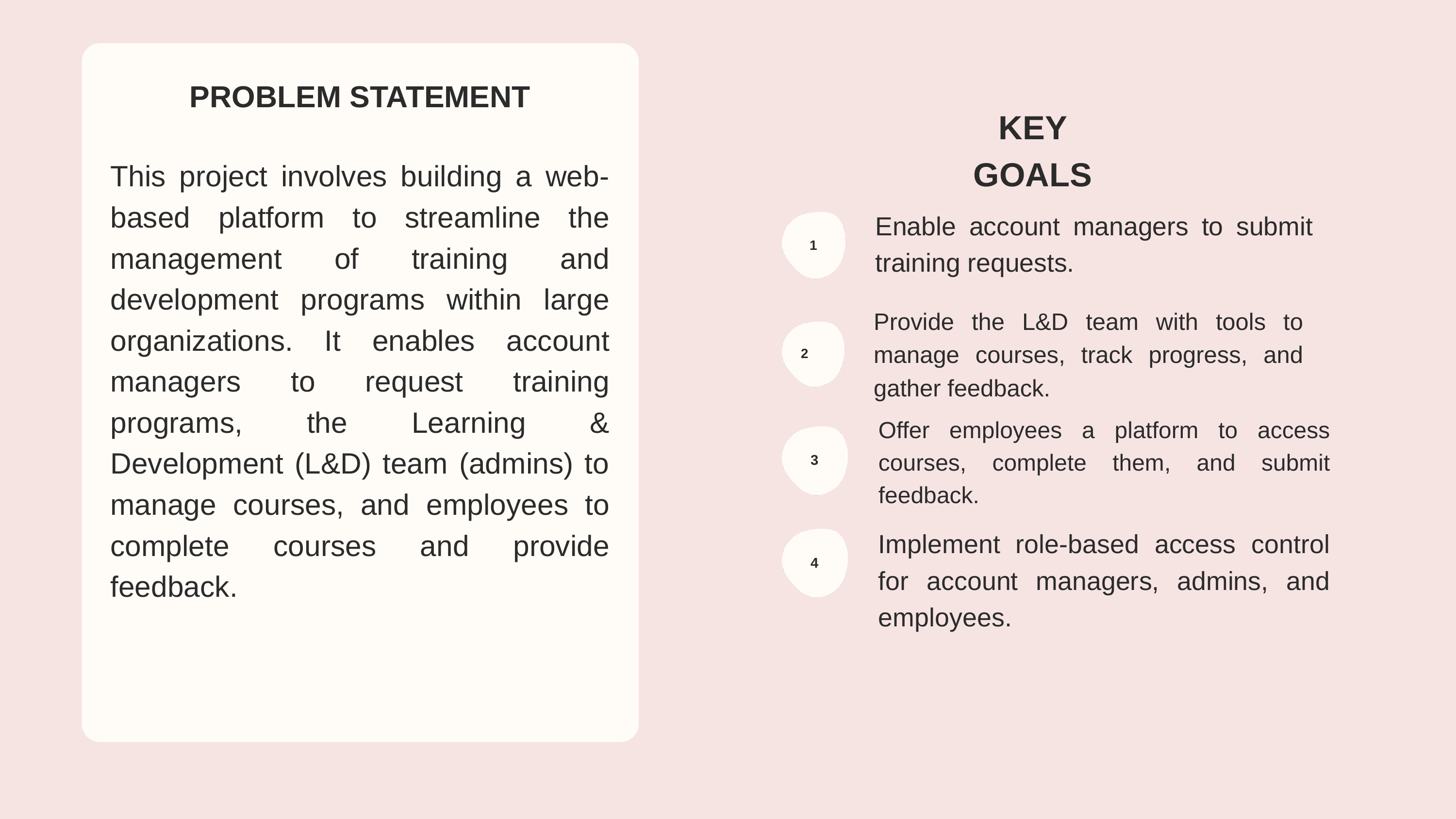

PROBLEM STATEMENT
KEY GOALS
This project involves building a web-based platform to streamline the management of training and development programs within large organizations. It enables account managers to request training programs, the Learning & Development (L&D) team (admins) to manage courses, and employees to complete courses and provide feedback.

Enable account managers to submit training requests.

1

Provide the L&D team with tools to manage courses, track progress, and gather feedback.

2

Offer employees a platform to access courses, complete them, and submit feedback.

3

Implement role-based access control for account managers, admins, and employees.

4